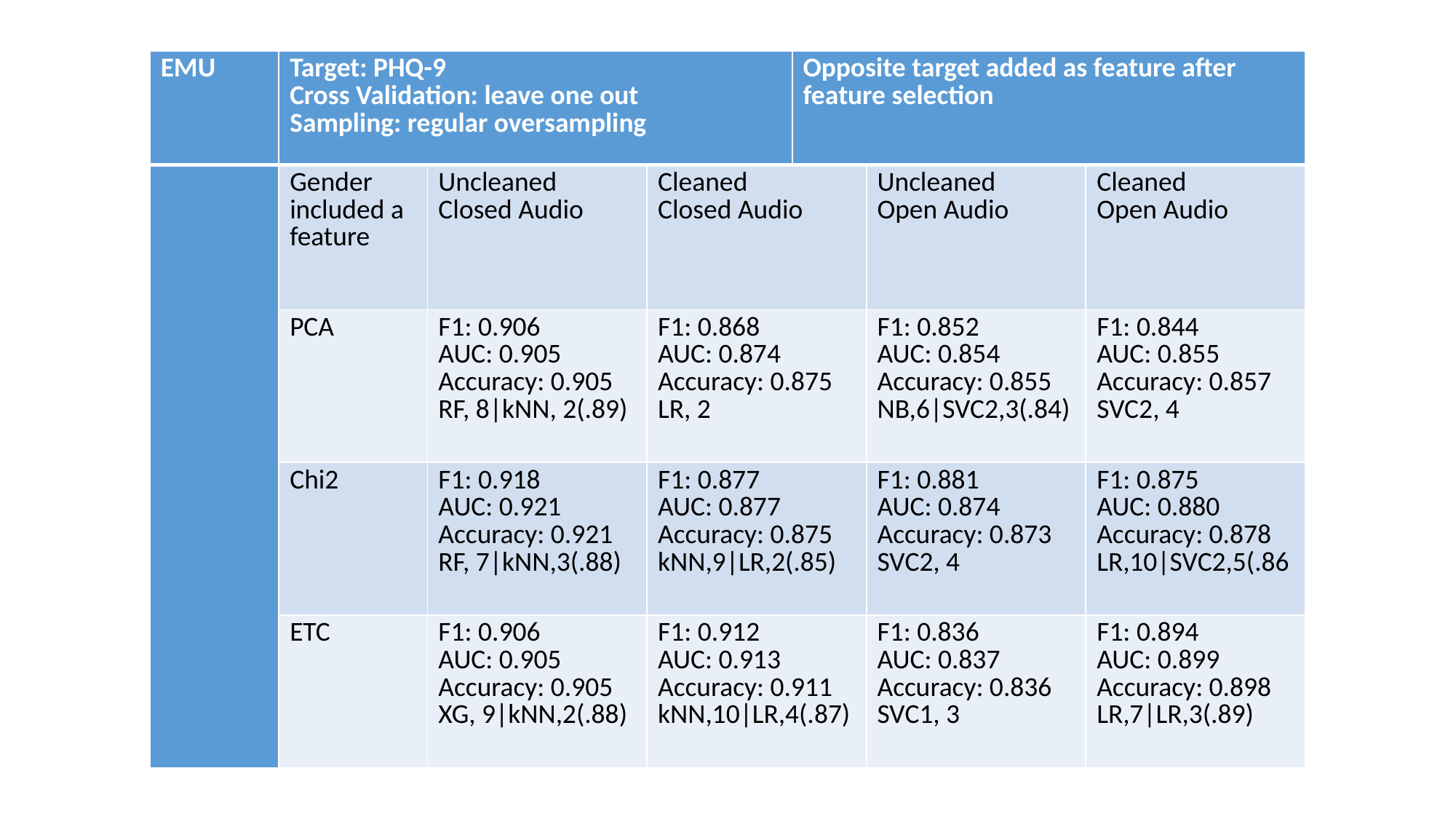

| EMU | Target: PHQ-9 Cross Validation: leave one out Sampling: regular oversampling |  |  | Opposite target added as feature after feature selection |  |  |
| --- | --- | --- | --- | --- | --- | --- |
|  | Gender included a feature | Uncleaned Closed Audio | Cleaned Closed Audio |  | Uncleaned Open Audio | Cleaned Open Audio |
|  | PCA | F1: 0.906 AUC: 0.905 Accuracy: 0.905 RF, 8|kNN, 2(.89) | F1: 0.868 AUC: 0.874 Accuracy: 0.875 LR, 2 |  | F1: 0.852 AUC: 0.854 Accuracy: 0.855 NB,6|SVC2,3(.84) | F1: 0.844 AUC: 0.855 Accuracy: 0.857 SVC2, 4 |
|  | Chi2 | F1: 0.918 AUC: 0.921 Accuracy: 0.921 RF, 7|kNN,3(.88) | F1: 0.877 AUC: 0.877 Accuracy: 0.875 kNN,9|LR,2(.85) |  | F1: 0.881 AUC: 0.874 Accuracy: 0.873 SVC2, 4 | F1: 0.875 AUC: 0.880 Accuracy: 0.878 LR,10|SVC2,5(.86 |
|  | ETC | F1: 0.906 AUC: 0.905 Accuracy: 0.905 XG, 9|kNN,2(.88) | F1: 0.912 AUC: 0.913 Accuracy: 0.911 kNN,10|LR,4(.87) |  | F1: 0.836 AUC: 0.837 Accuracy: 0.836 SVC1, 3 | F1: 0.894 AUC: 0.899 Accuracy: 0.898 LR,7|LR,3(.89) |